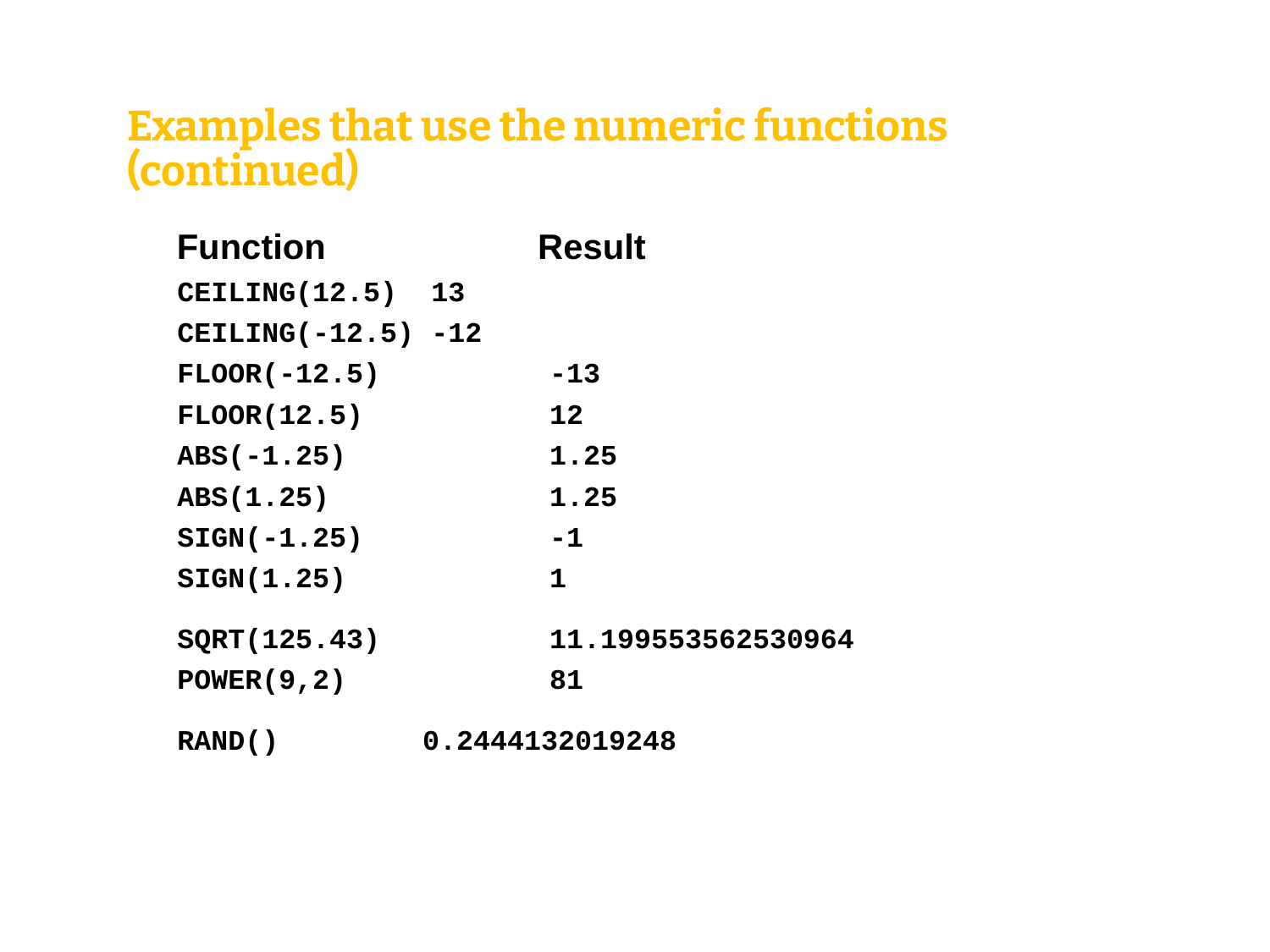

# Examples that use the numeric functions (continued)
Function	           Result
CEILING(12.5)	13
CEILING(-12.5)	-12
FLOOR(-12.5)	       -13
FLOOR(12.5)	       12
ABS(-1.25)	       1.25
ABS(1.25)	       1.25
SIGN(-1.25)	       -1
SIGN(1.25)	       1

SQRT(125.43)	       11.199553562530964
POWER(9,2)	       81

RAND()	       0.2444132019248